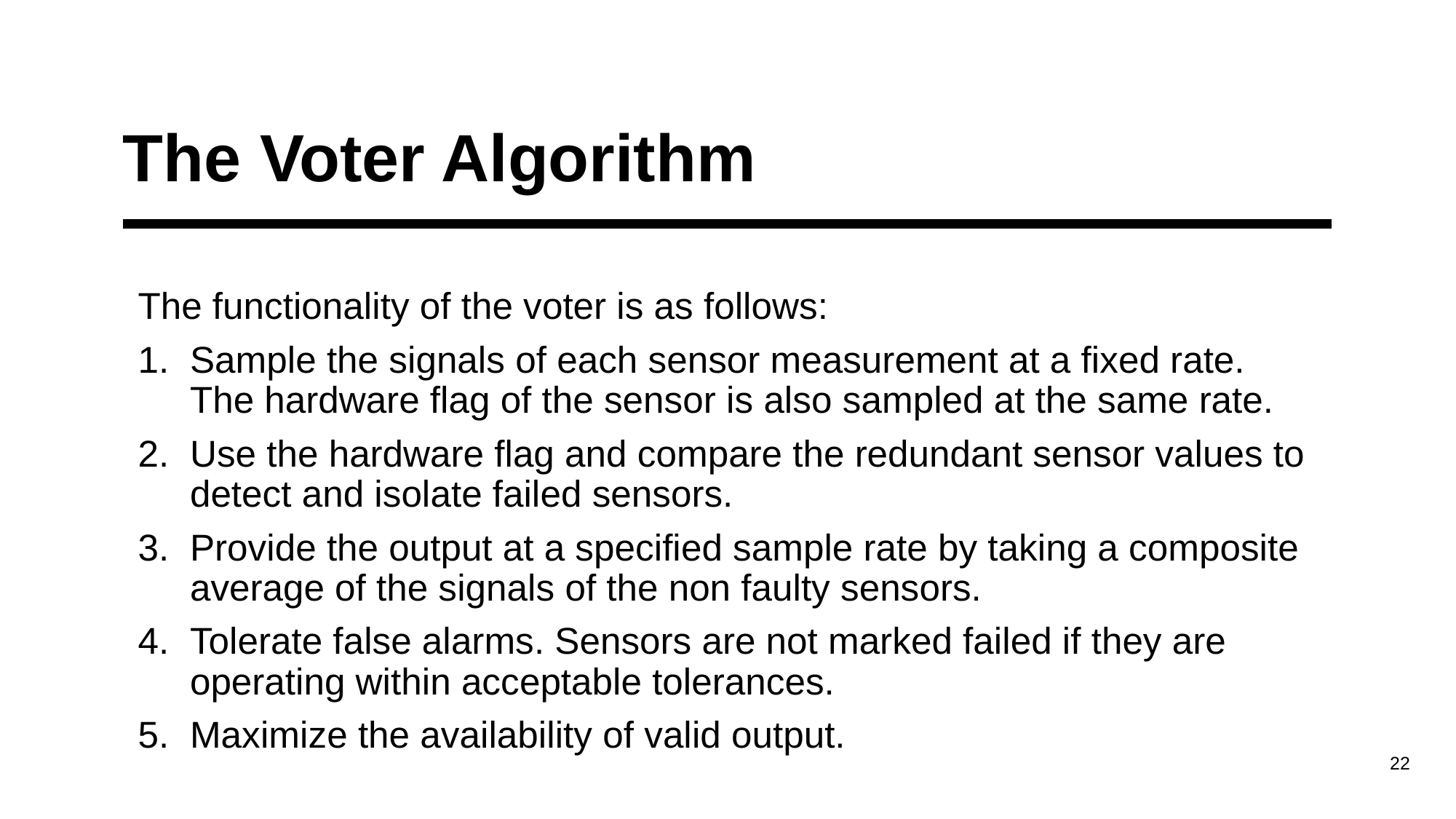

# The Voter Algorithm
The functionality of the voter is as follows:
Sample the signals of each sensor measurement at a fixed rate. The hardware flag of the sensor is also sampled at the same rate.
Use the hardware flag and compare the redundant sensor values to detect and isolate failed sensors.
Provide the output at a specified sample rate by taking a composite average of the signals of the non faulty sensors.
Tolerate false alarms. Sensors are not marked failed if they are operating within acceptable tolerances.
Maximize the availability of valid output.

22